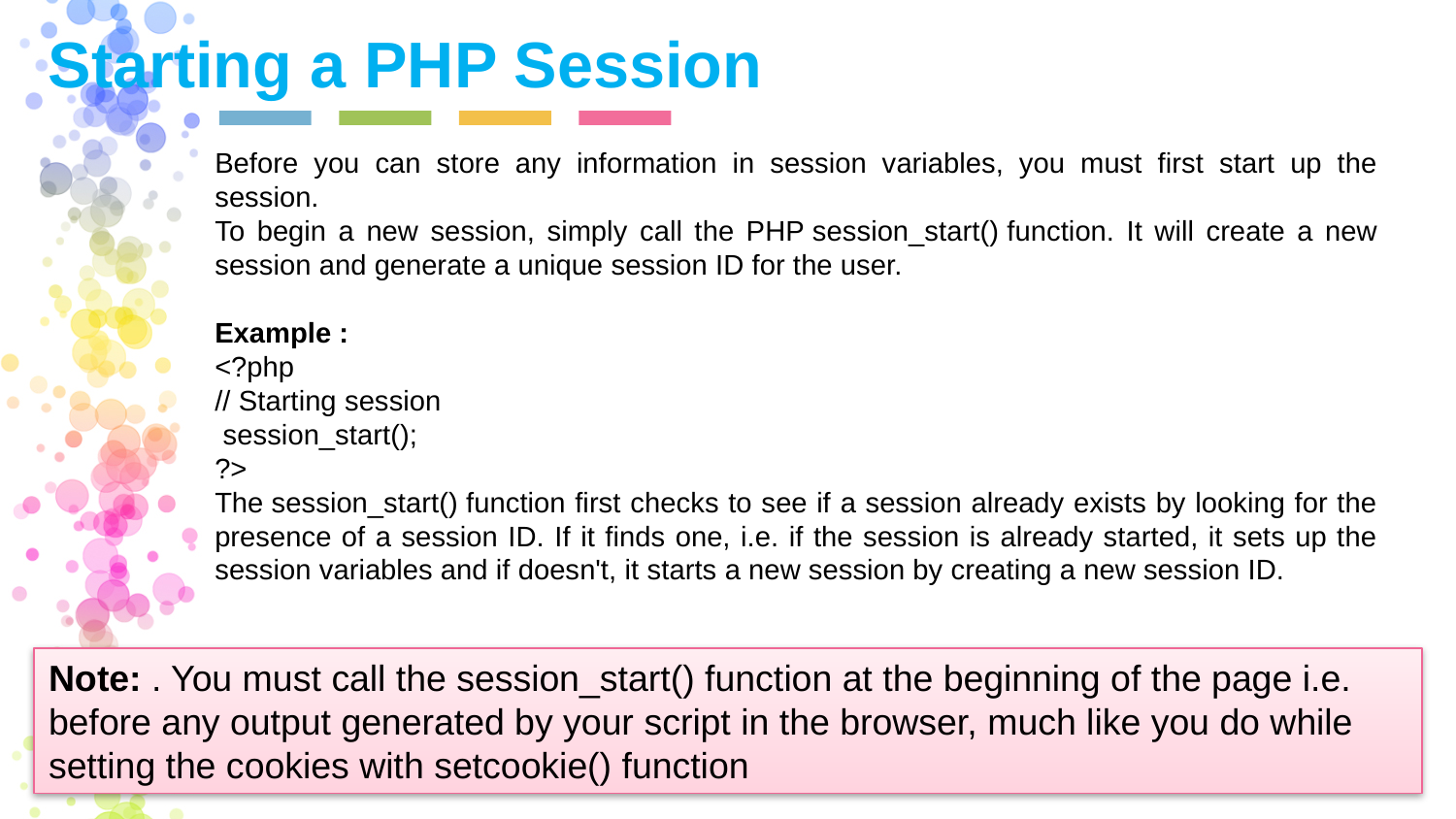

Starting a PHP Session

Before you can store any information in session variables, you must first start up the session.
To begin a new session, simply call the PHP session_start() function. It will create a new session and generate a unique session ID for the user.

Example :
<?php
// Starting session
 session_start();
?>
The session_start() function first checks to see if a session already exists by looking for the presence of a session ID. If it finds one, i.e. if the session is already started, it sets up the session variables and if doesn't, it starts a new session by creating a new session ID.
Note: . You must call the session_start() function at the beginning of the page i.e. before any output generated by your script in the browser, much like you do while setting the cookies with setcookie() function